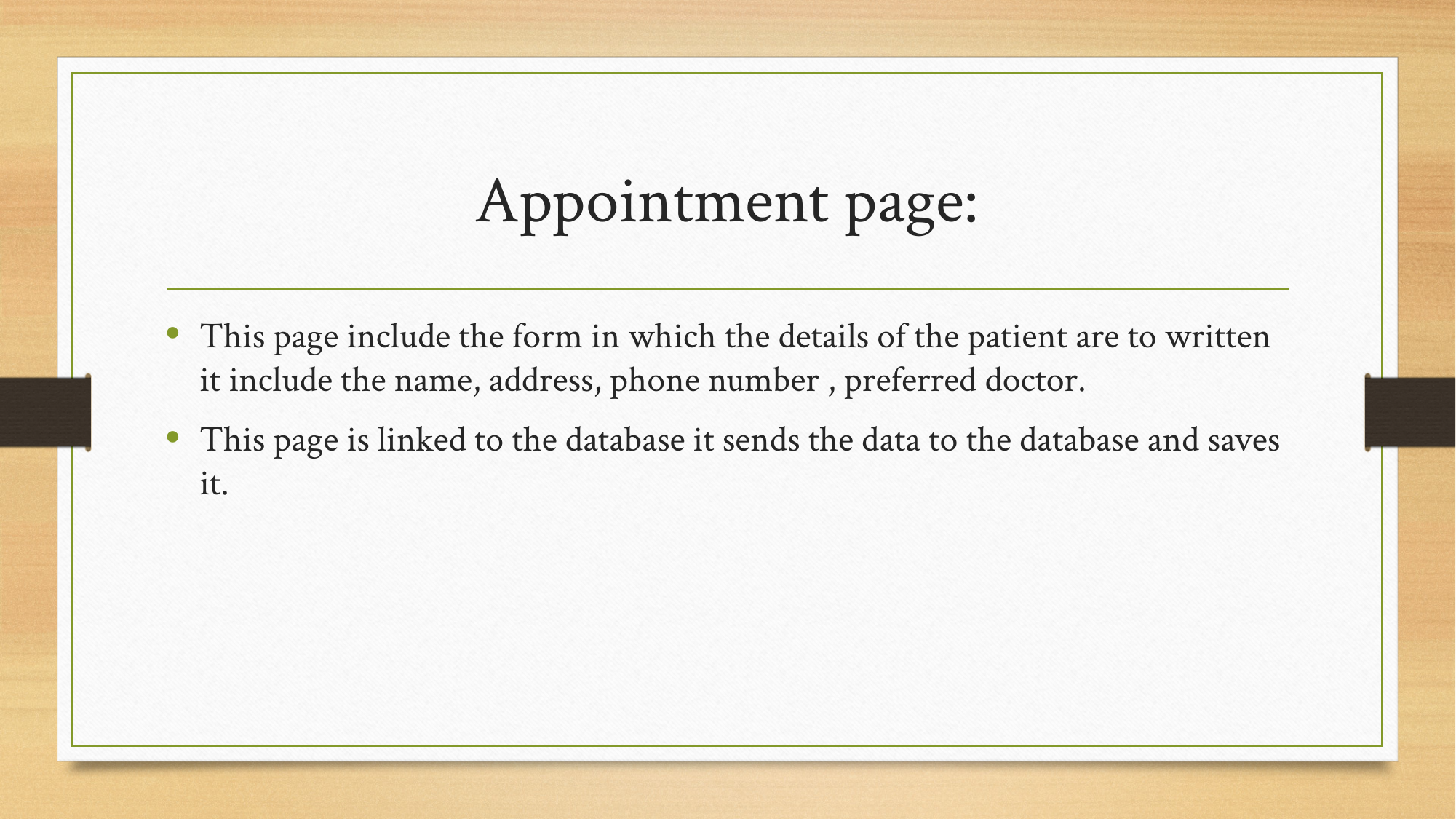

# Appointment page:
This page include the form in which the details of the patient are to written it include the name, address, phone number , preferred doctor.
This page is linked to the database it sends the data to the database and saves it.